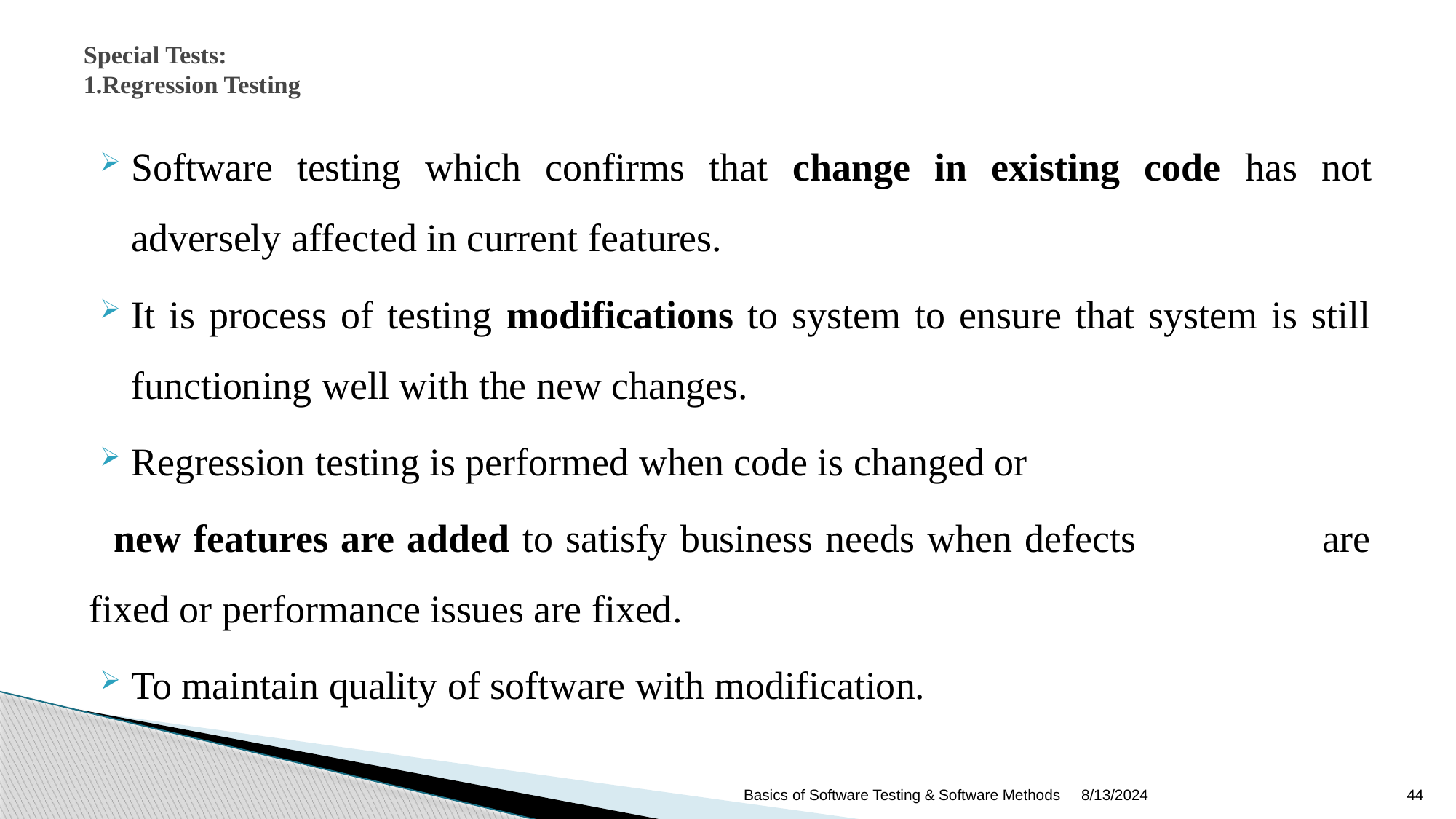

# Special Tests: 1.Regression Testing
Software testing which confirms that change in existing code has not adversely affected in current features.
It is process of testing modifications to system to ensure that system is still functioning well with the new changes.
Regression testing is performed when code is changed or
  new features are added to satisfy business needs when defects               are fixed or performance issues are fixed.
To maintain quality of software with modification.

8/13/2024
Basics of Software Testing & Software Methods
44